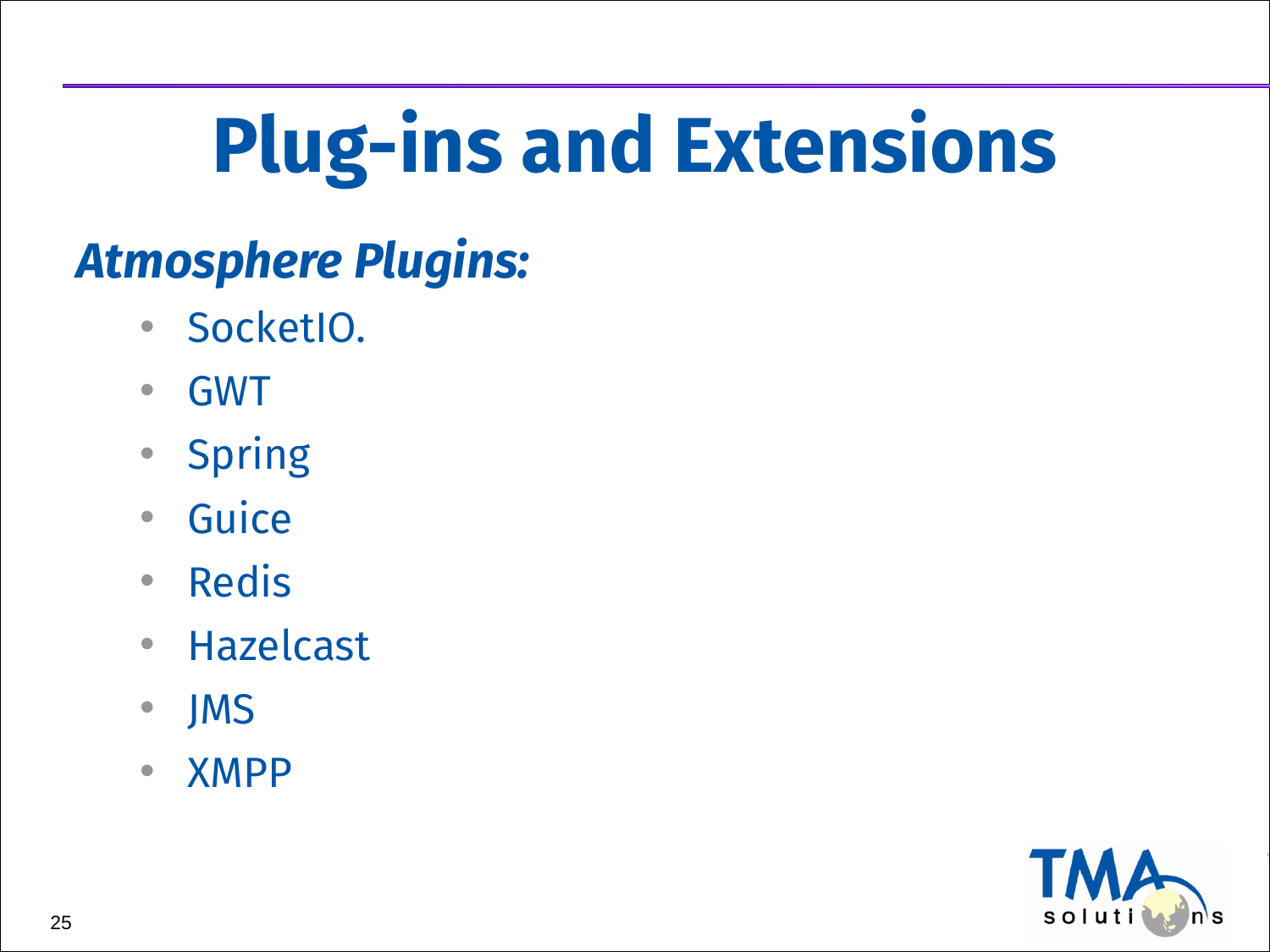

# Plug-ins and Extensions
Atmosphere Plugins:
SocketIO.
GWT
Spring
Guice
Redis
Hazelcast
JMS
XMPP